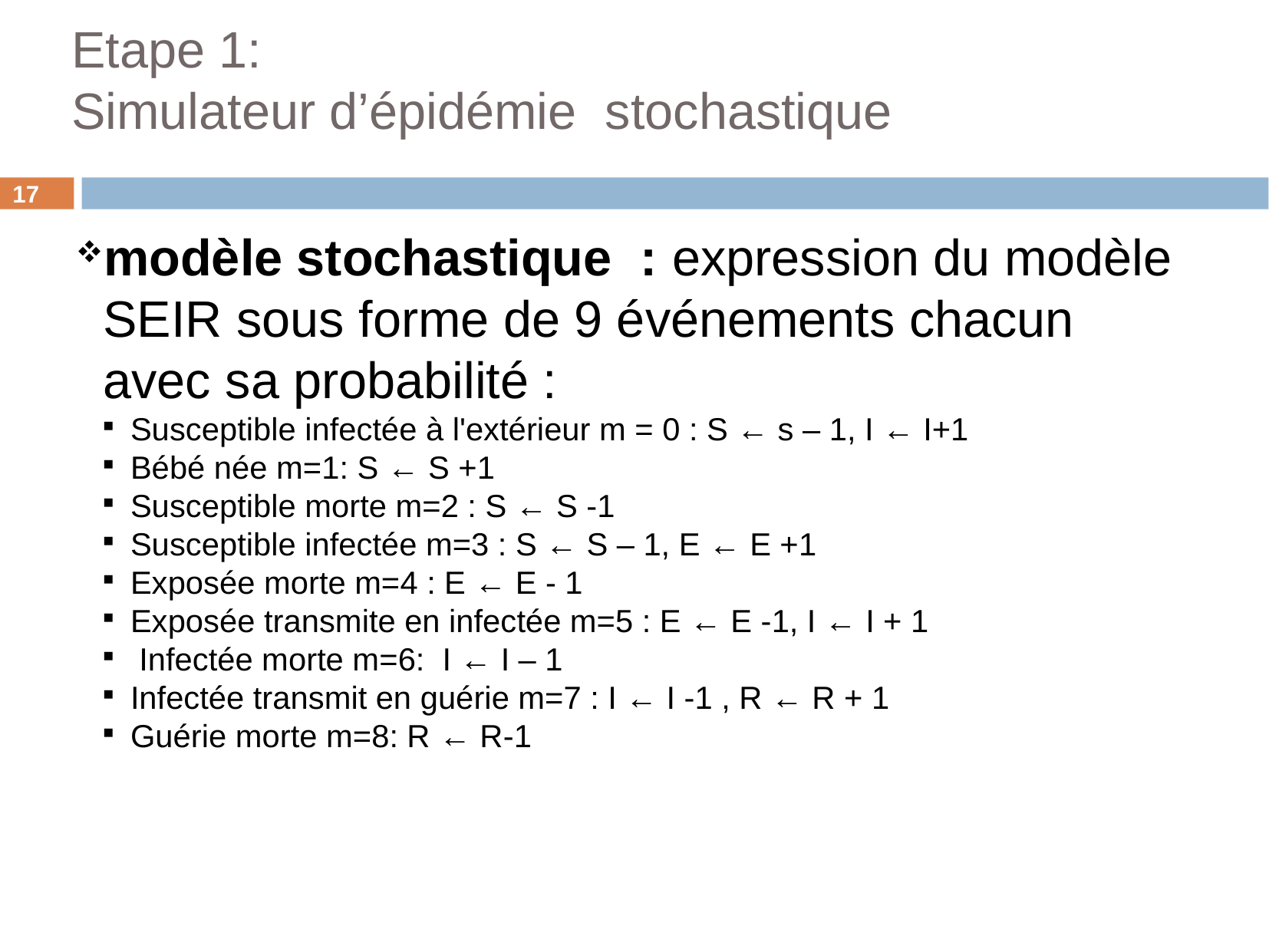

Etape 1:
Simulateur d’épidémie  stochastique
17
modèle stochastique  : expression du modèle SEIR sous forme de 9 événements chacun avec sa probabilité :
Susceptible infectée à l'extérieur m = 0 : S ← s – 1, I ← I+1
Bébé née m=1: S ← S +1
Susceptible morte m=2 : S ← S -1
Susceptible infectée m=3 : S ← S – 1, E ← E +1
Exposée morte m=4 : E ← E - 1
Exposée transmite en infectée m=5 : E ← E -1, I ← I + 1
 Infectée morte m=6:  I ← I – 1
Infectée transmit en guérie m=7 : I ← I -1 , R ← R + 1
Guérie morte m=8: R ← R-1